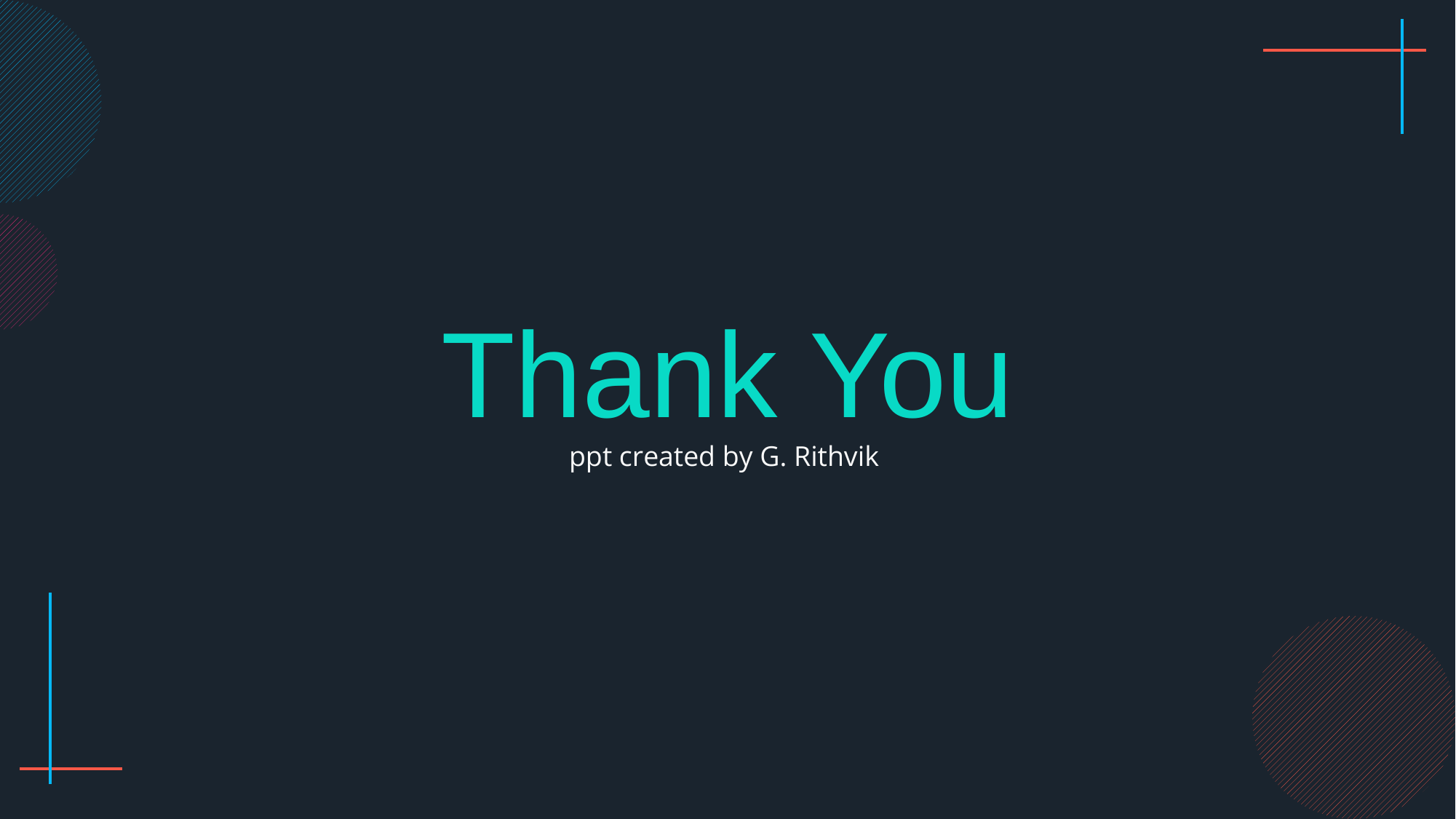

Thank You
ppt created by G. Rithvik